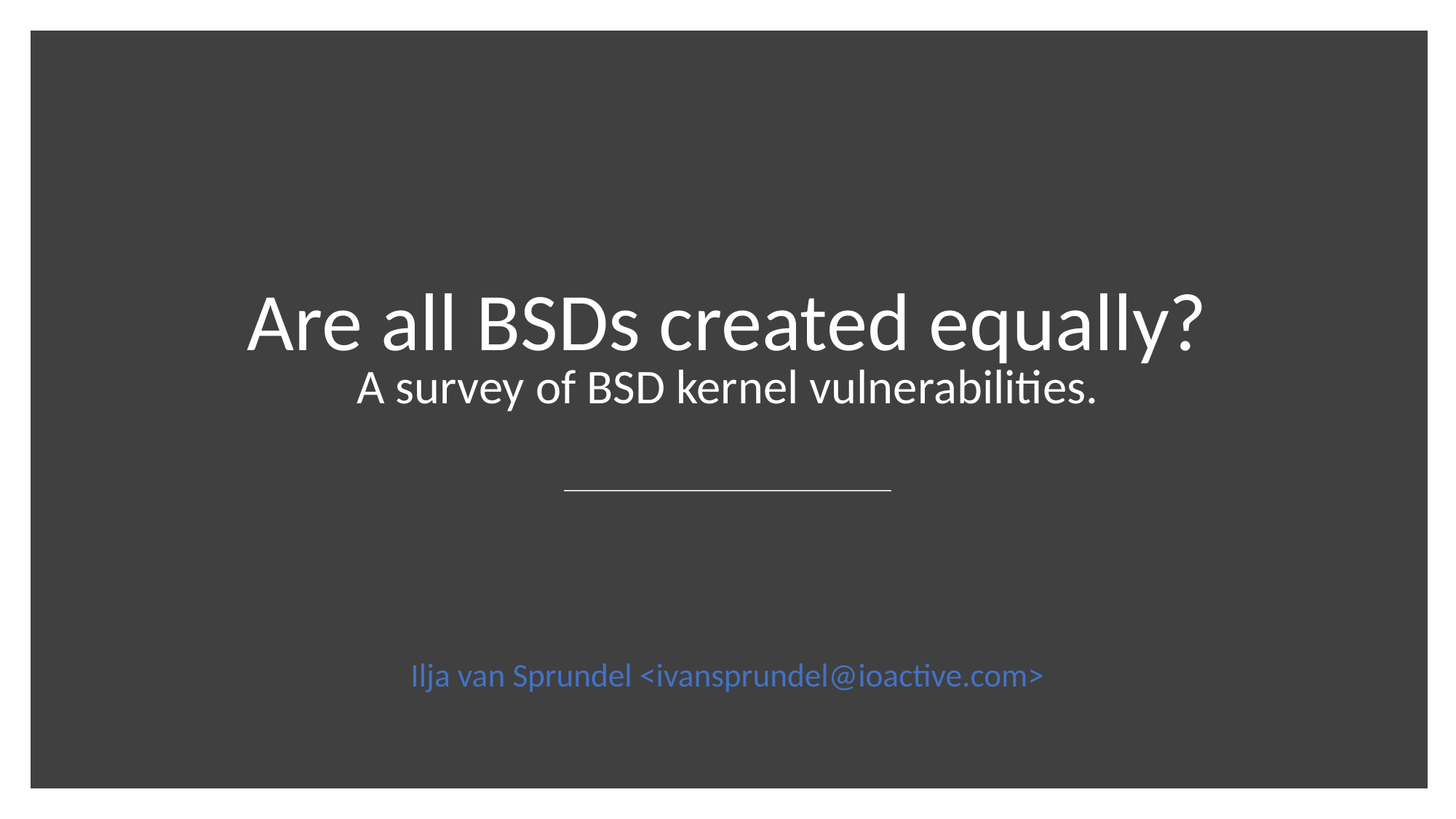

# Are all BSDs created equally? A survey of BSD kernel vulnerabilities.

Ilja van Sprundel <ivansprundel@ioactive.com>